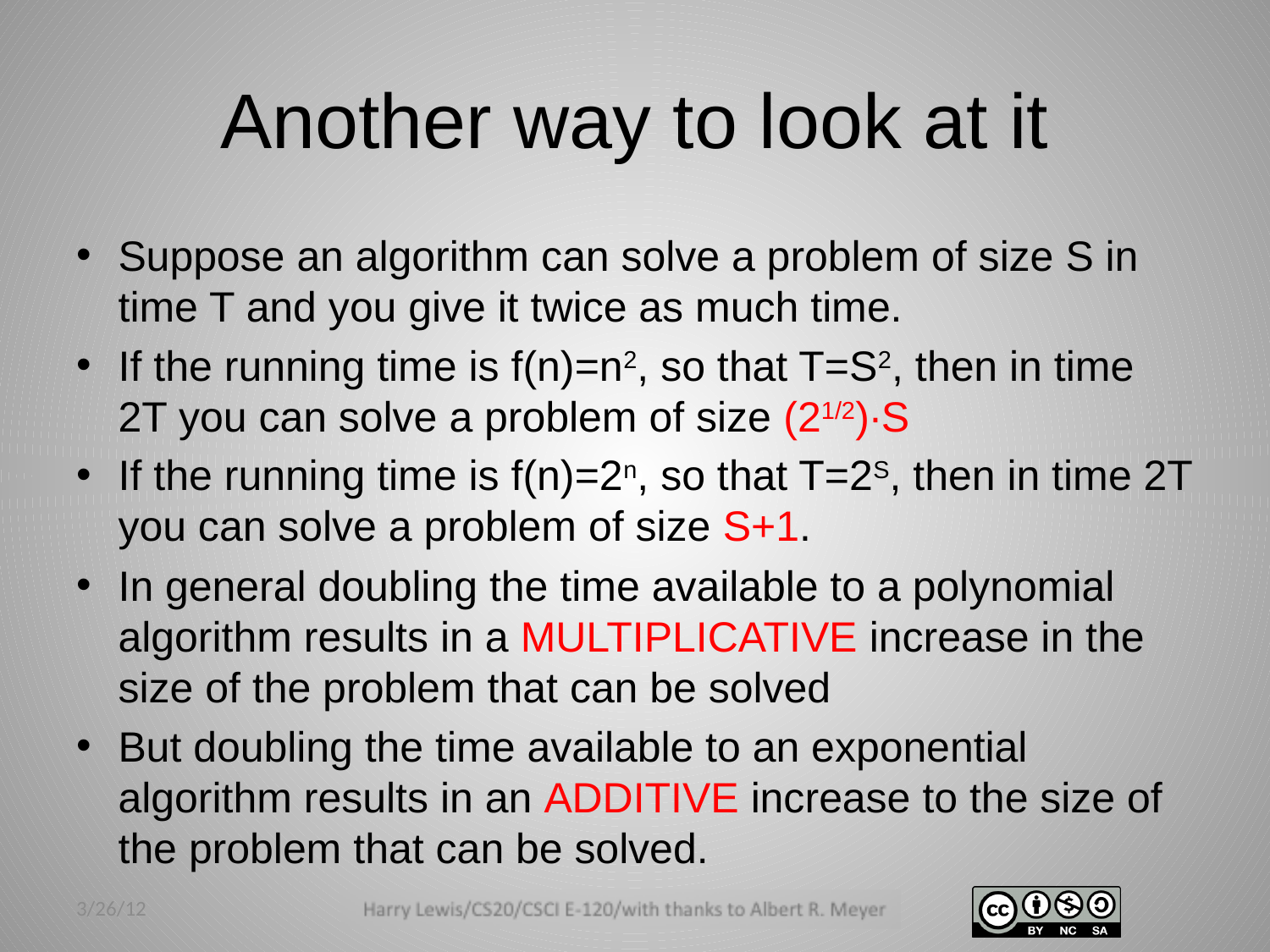

# Another way to look at it
Suppose an algorithm can solve a problem of size S in time T and you give it twice as much time.
If the running time is f(n)=n2, so that T=S2, then in time 2T you can solve a problem of size (21/2)∙S
If the running time is f(n)=2n, so that T=2S, then in time 2T you can solve a problem of size S+1.
In general doubling the time available to a polynomial algorithm results in a MULTIPLICATIVE increase in the size of the problem that can be solved
But doubling the time available to an exponential algorithm results in an ADDITIVE increase to the size of the problem that can be solved.
3/26/12